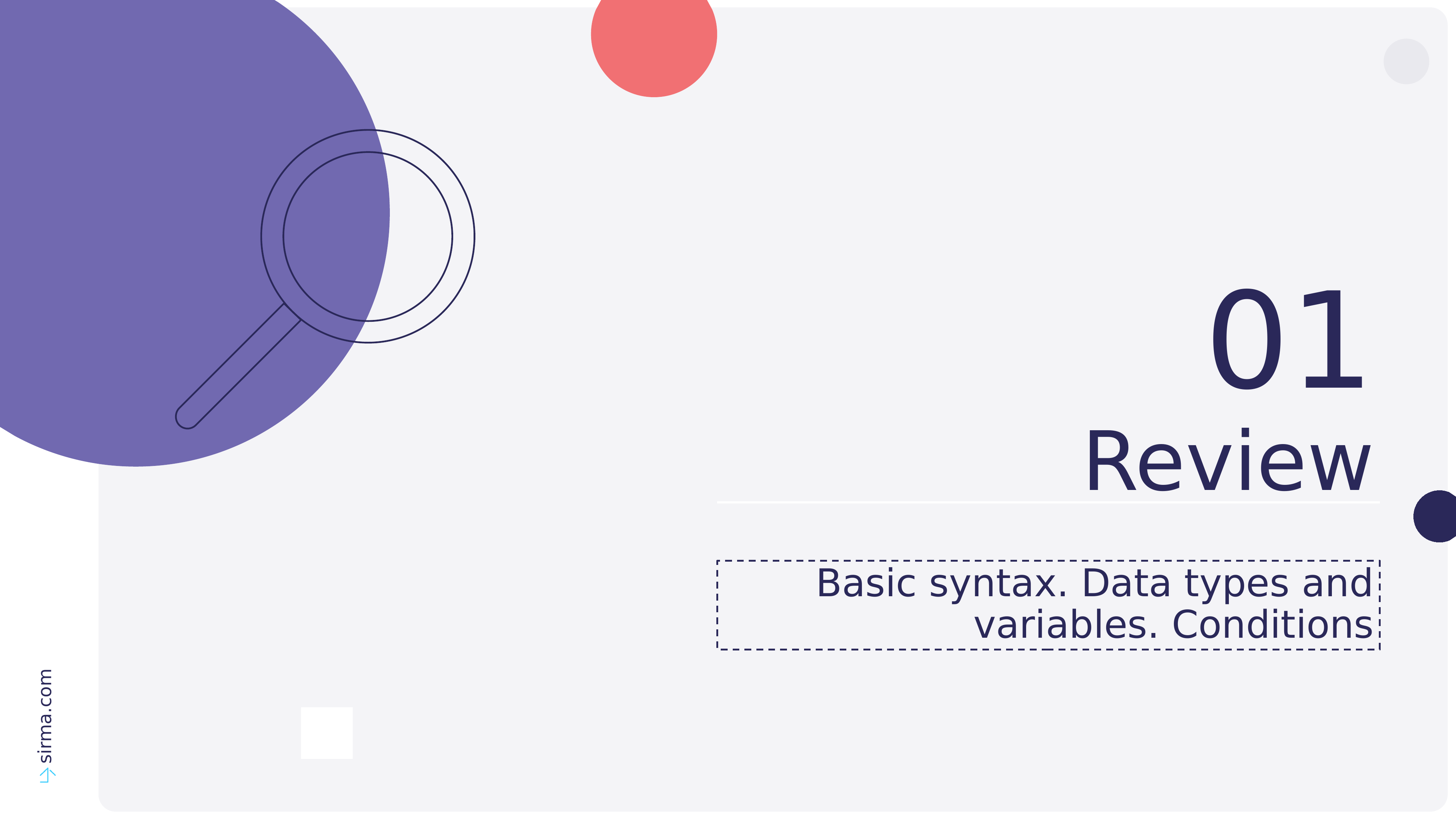

01
Review
Basic syntax. Data types and variables. Conditions